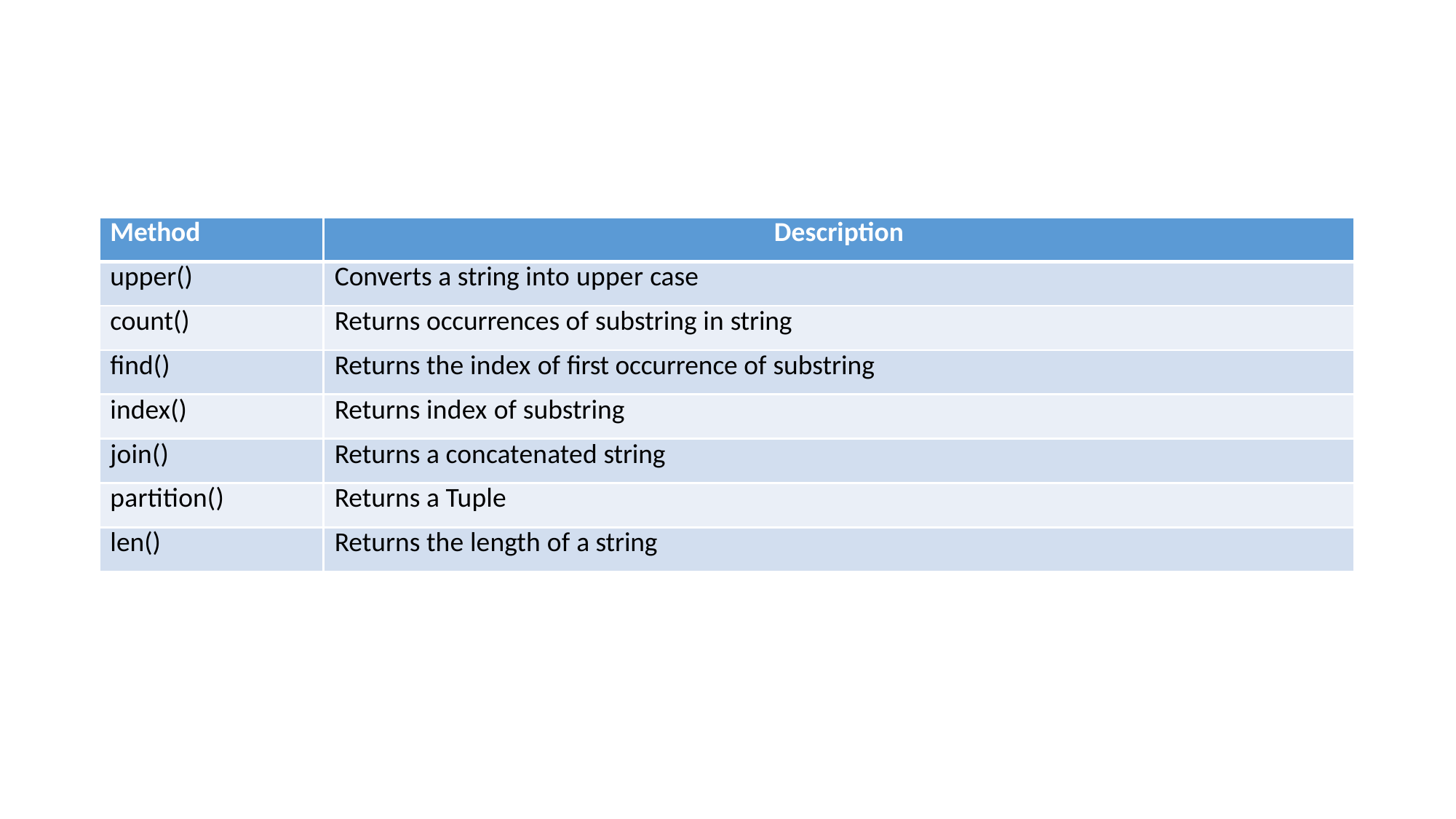

| Method | Description |
| --- | --- |
| upper() | Converts a string into upper case |
| count() | Returns occurrences of substring in string |
| find() | Returns the index of first occurrence of substring |
| index() | Returns index of substring |
| join() | Returns a concatenated string |
| partition() | Returns a Tuple |
| len() | Returns the length of a string |